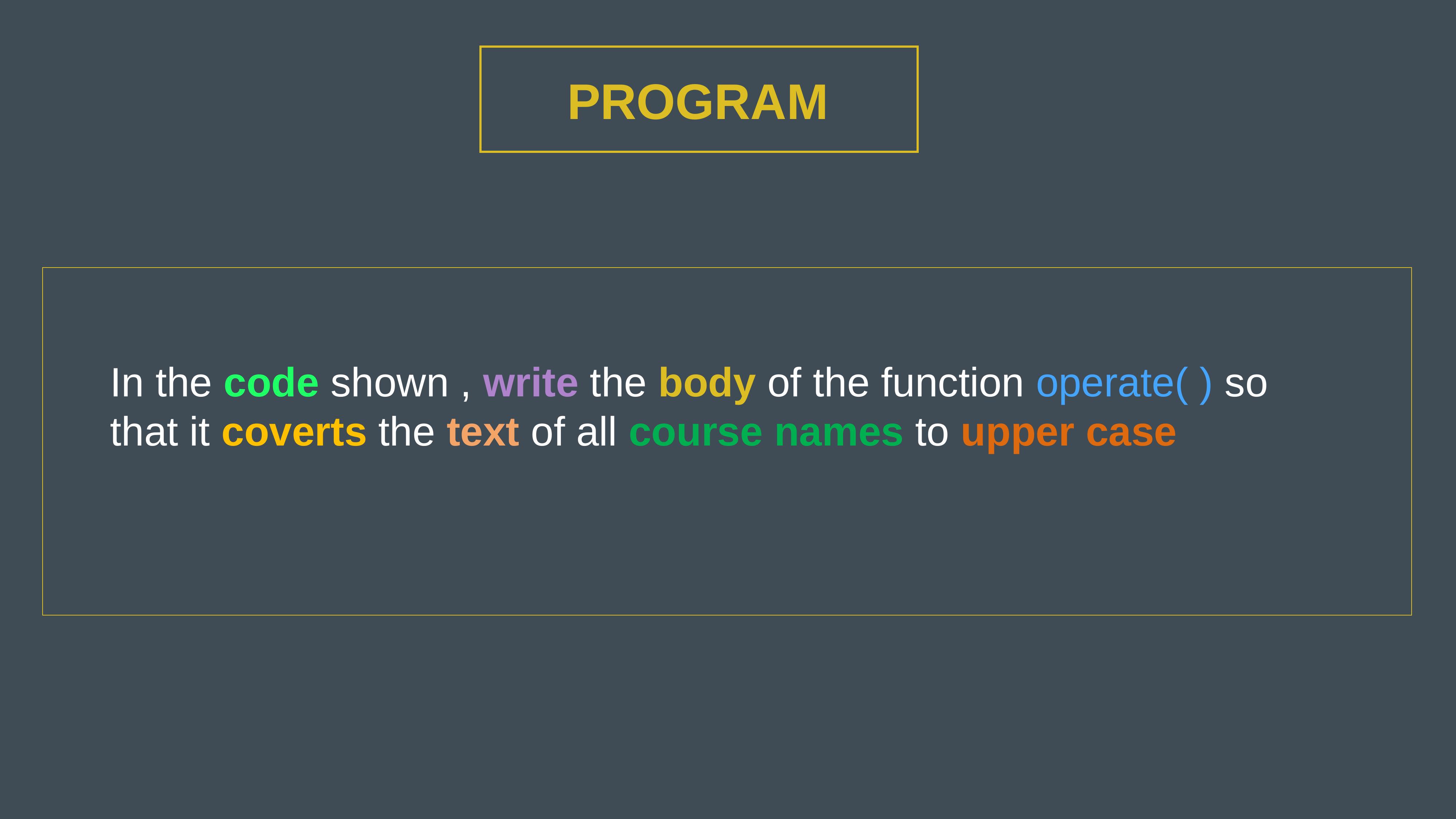

PROGRAM

In the code shown , write the body of the function operate( ) so that it coverts the text of all course names to upper case